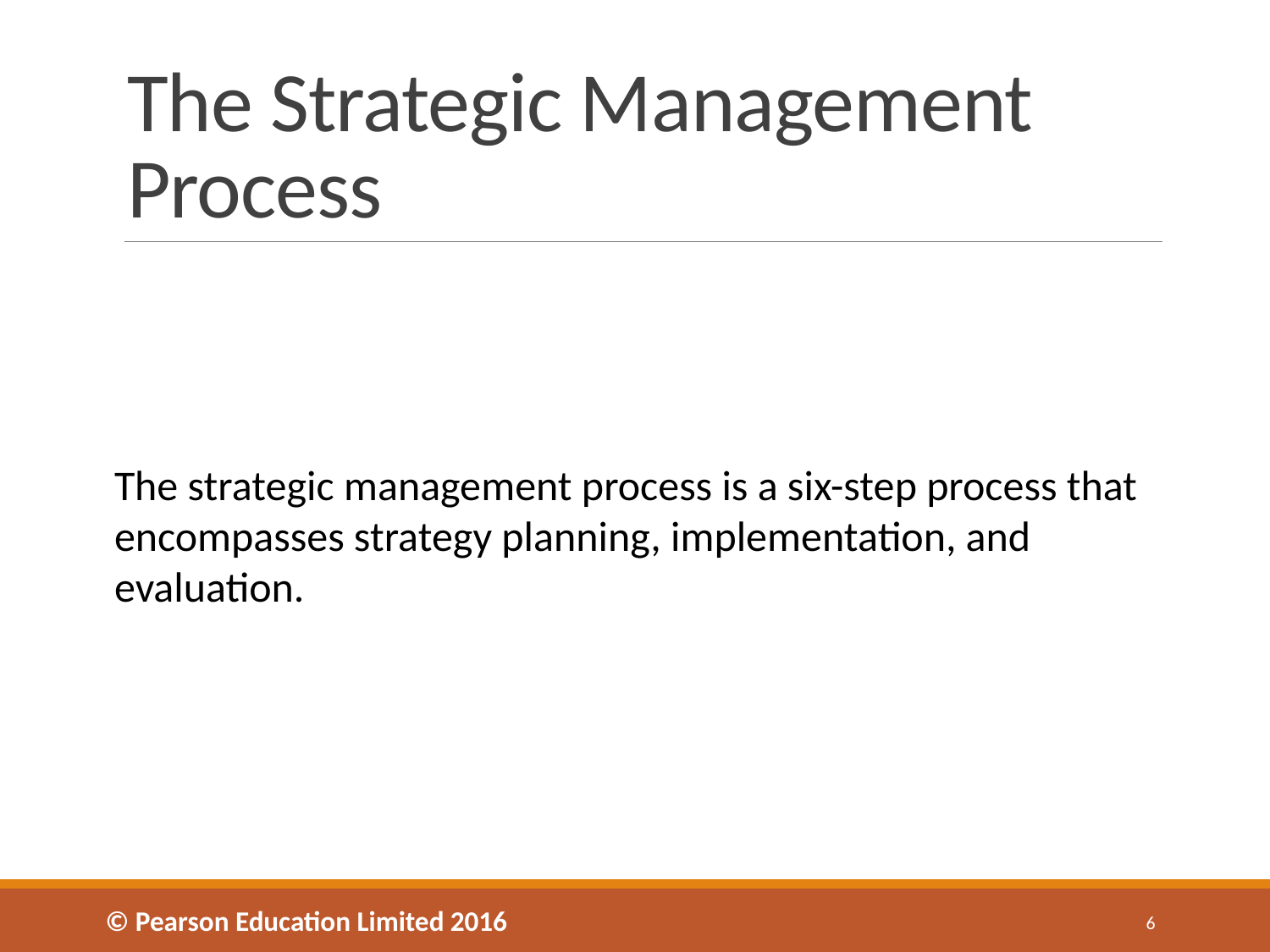

# The Strategic Management Process
The strategic management process is a six-step process that encompasses strategy planning, implementation, and evaluation.
© Pearson Education Limited 2016
6